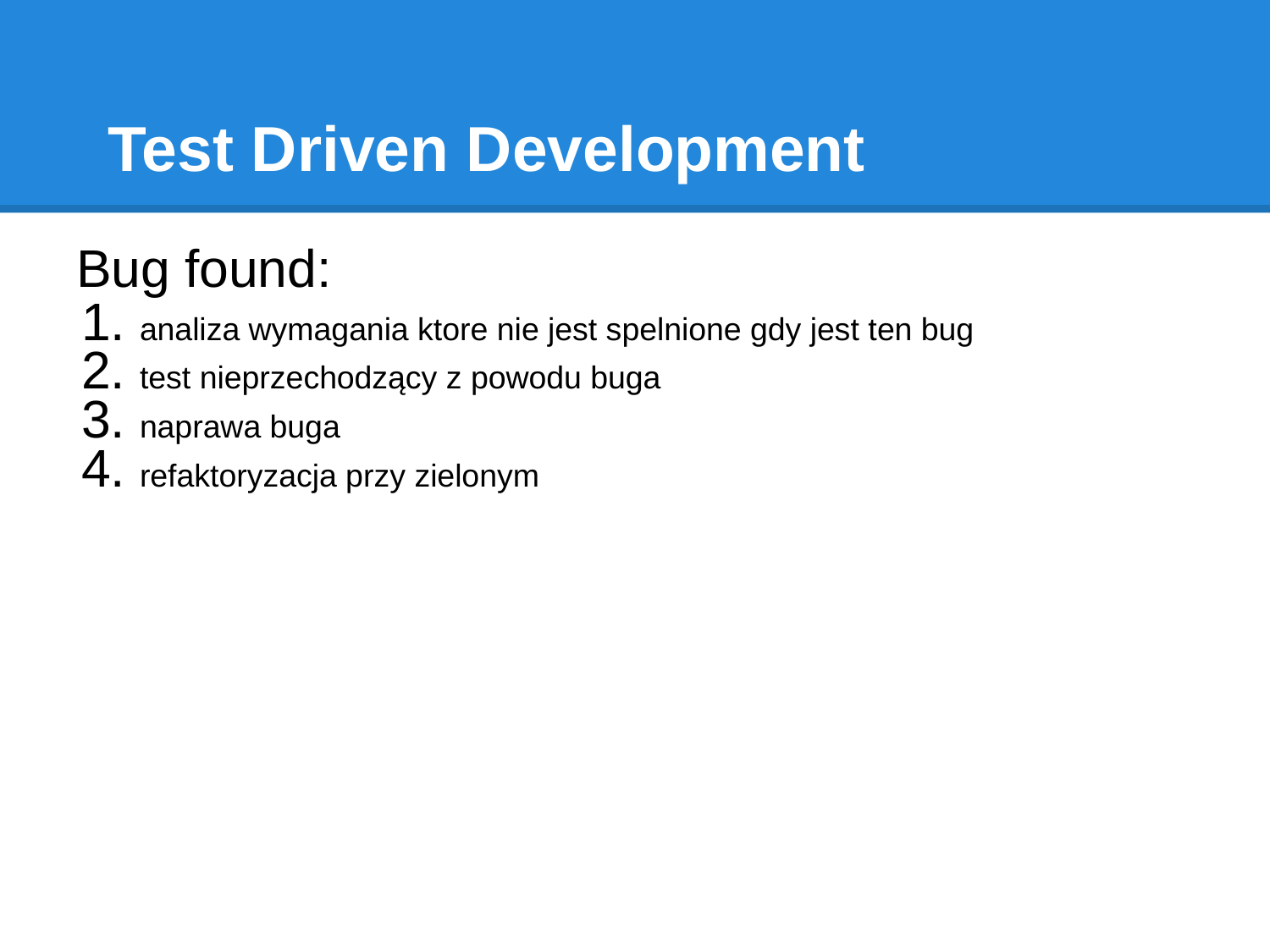

# Test Driven Development
Bug found:
analiza wymagania ktore nie jest spelnione gdy jest ten bug
test nieprzechodzący z powodu buga
naprawa buga
refaktoryzacja przy zielonym